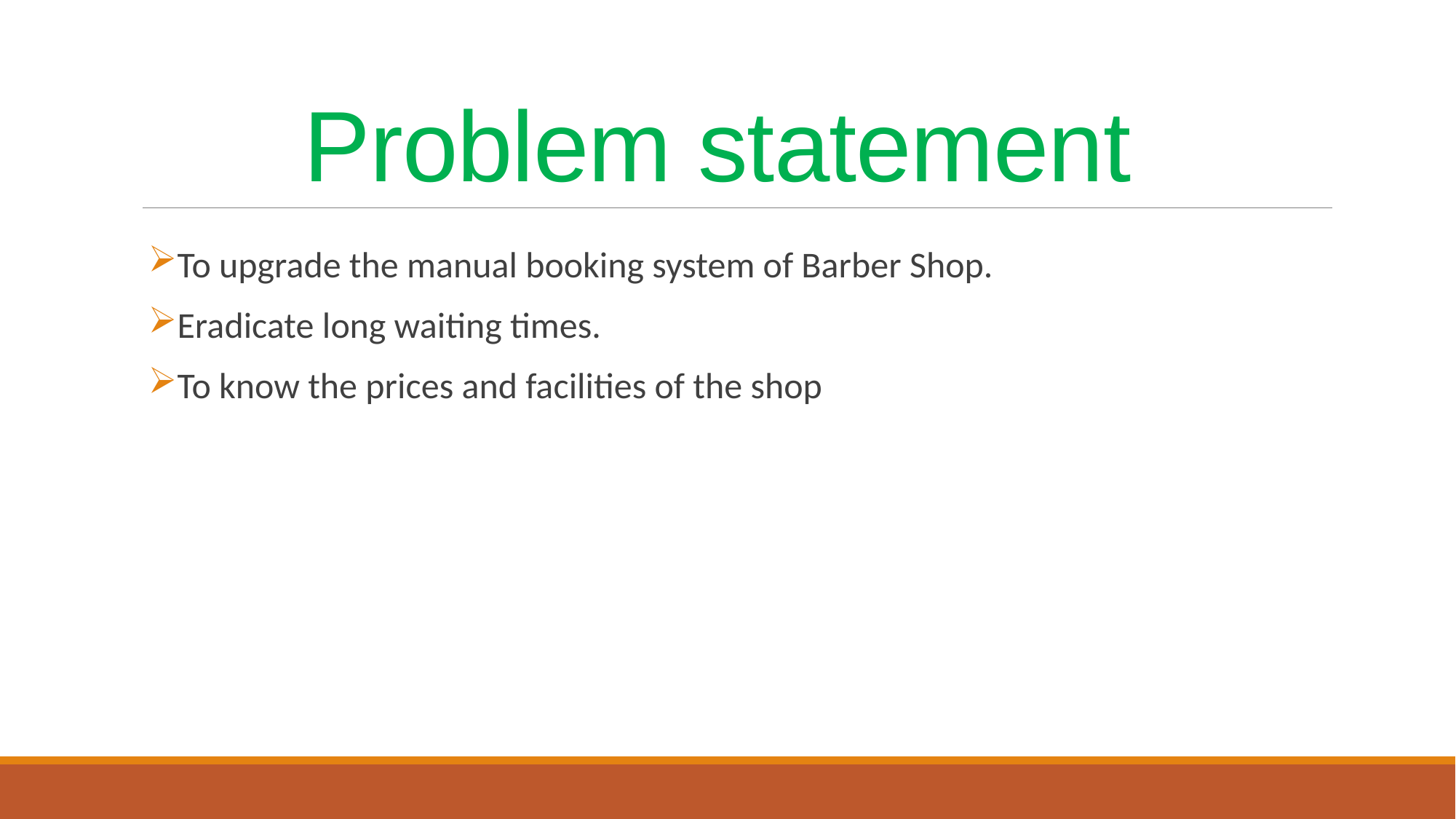

# Problem statement
To upgrade the manual booking system of Barber Shop.
Eradicate long waiting times.
To know the prices and facilities of the shop